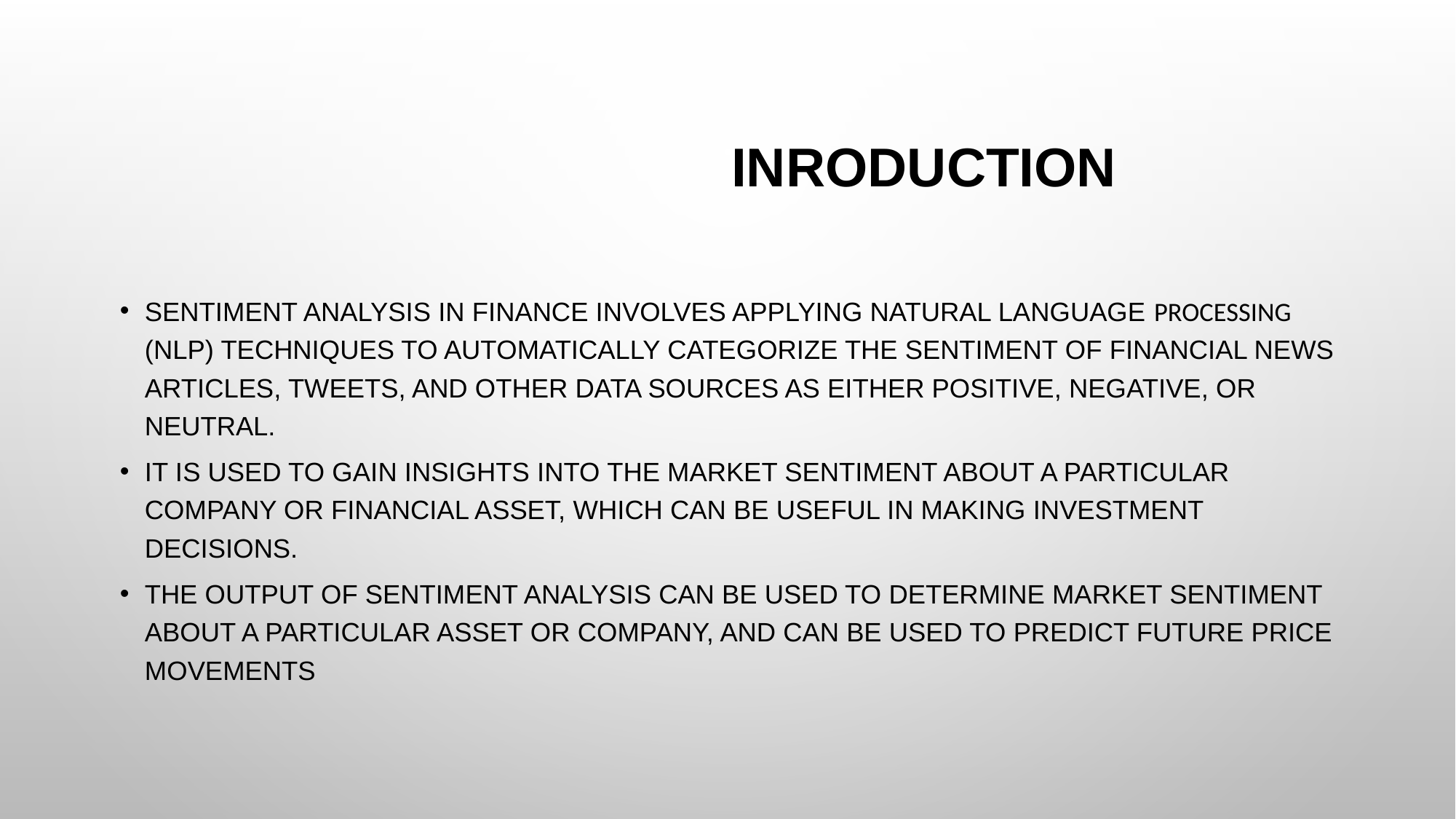

# Inroduction
Sentiment analysis in finance involves applying natural language processing (NLP) techniques to automatically categorize the sentiment of financial news articles, tweets, and other data sources as either positive, negative, or neutral.
It is used to gain insights into the market sentiment about a particular company or financial asset, which can be useful in making investment decisions.
The output of sentiment analysis can be used to determine market sentiment about a particular asset or company, and can be used to predict future price movements